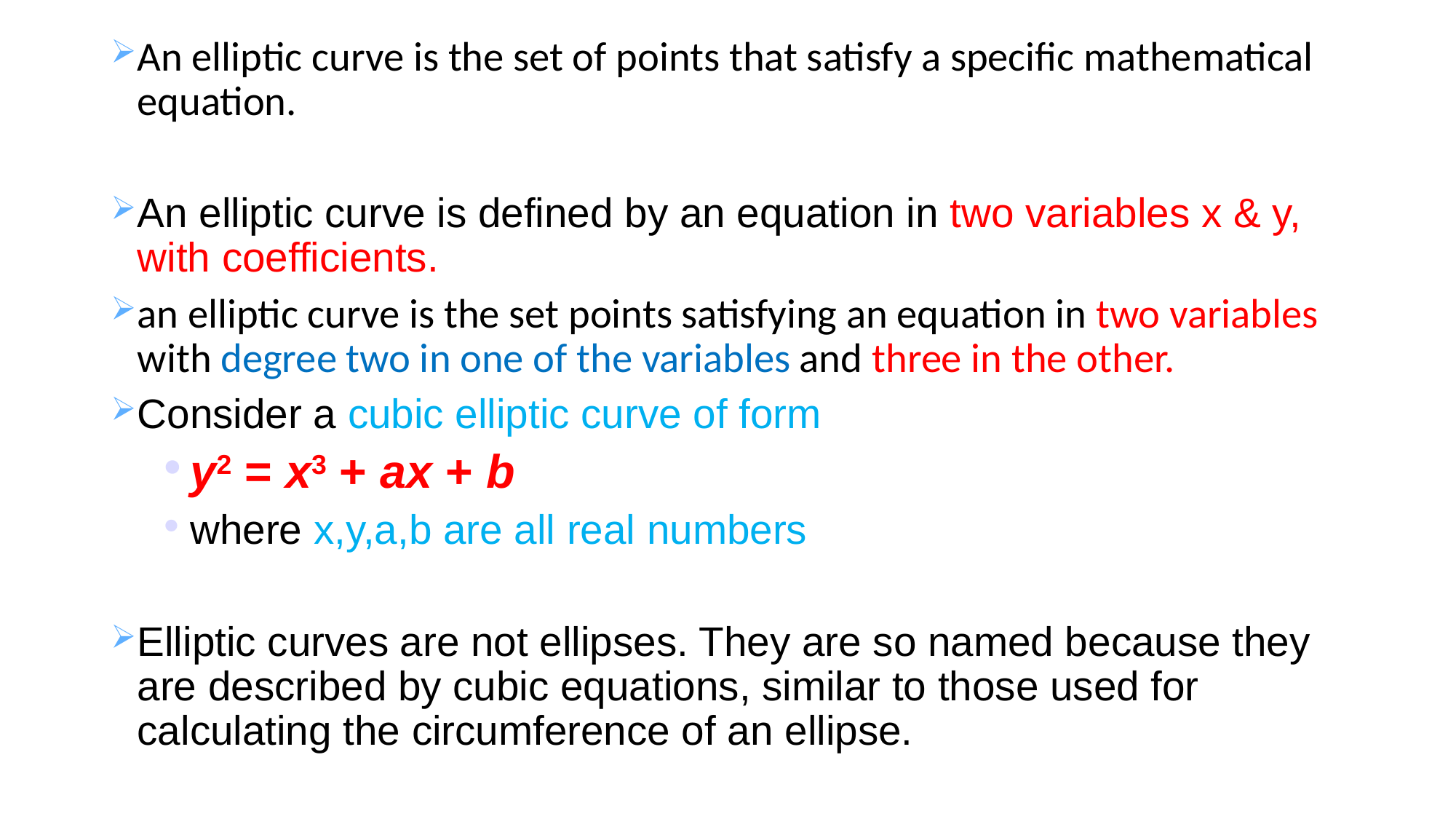

An elliptic curve is the set of points that satisfy a specific mathematical equation.

An elliptic curve is defined by an equation in two variables x & y, with coefficients.
an elliptic curve is the set points satisfying an equation in two variables with degree two in one of the variables and three in the other.
Consider a cubic elliptic curve of form
y2 = x3 + ax + b
where x,y,a,b are all real numbers

Elliptic curves are not ellipses. They are so named because they are described by cubic equations, similar to those used for calculating the circumference of an ellipse.